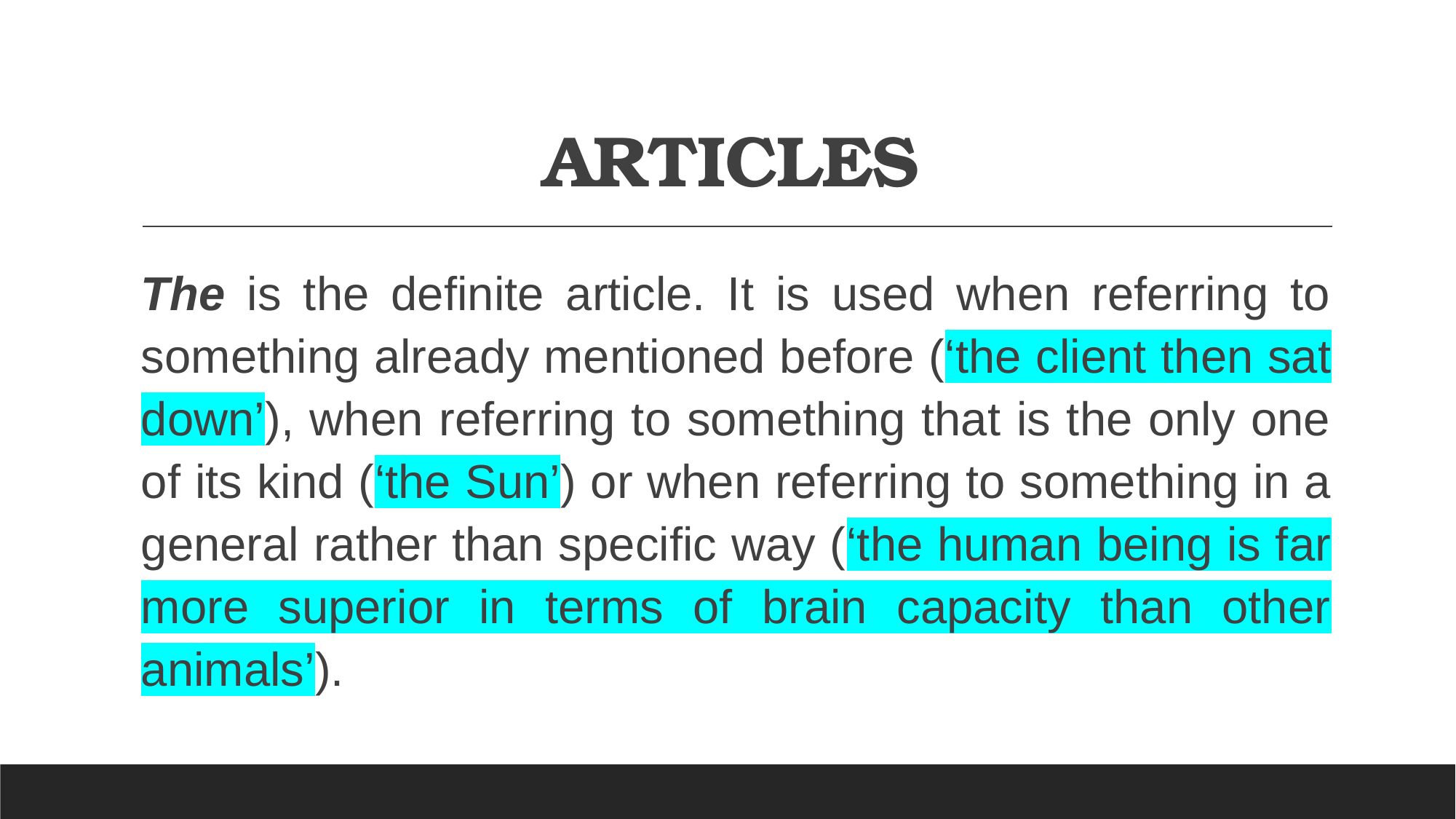

# ARTICLES
The is the definite article. It is used when referring to something already mentioned before (‘the client then sat down’), when referring to something that is the only one of its kind (‘the Sun’) or when referring to something in a general rather than specific way (‘the human being is far more superior in terms of brain capacity than other animals’).